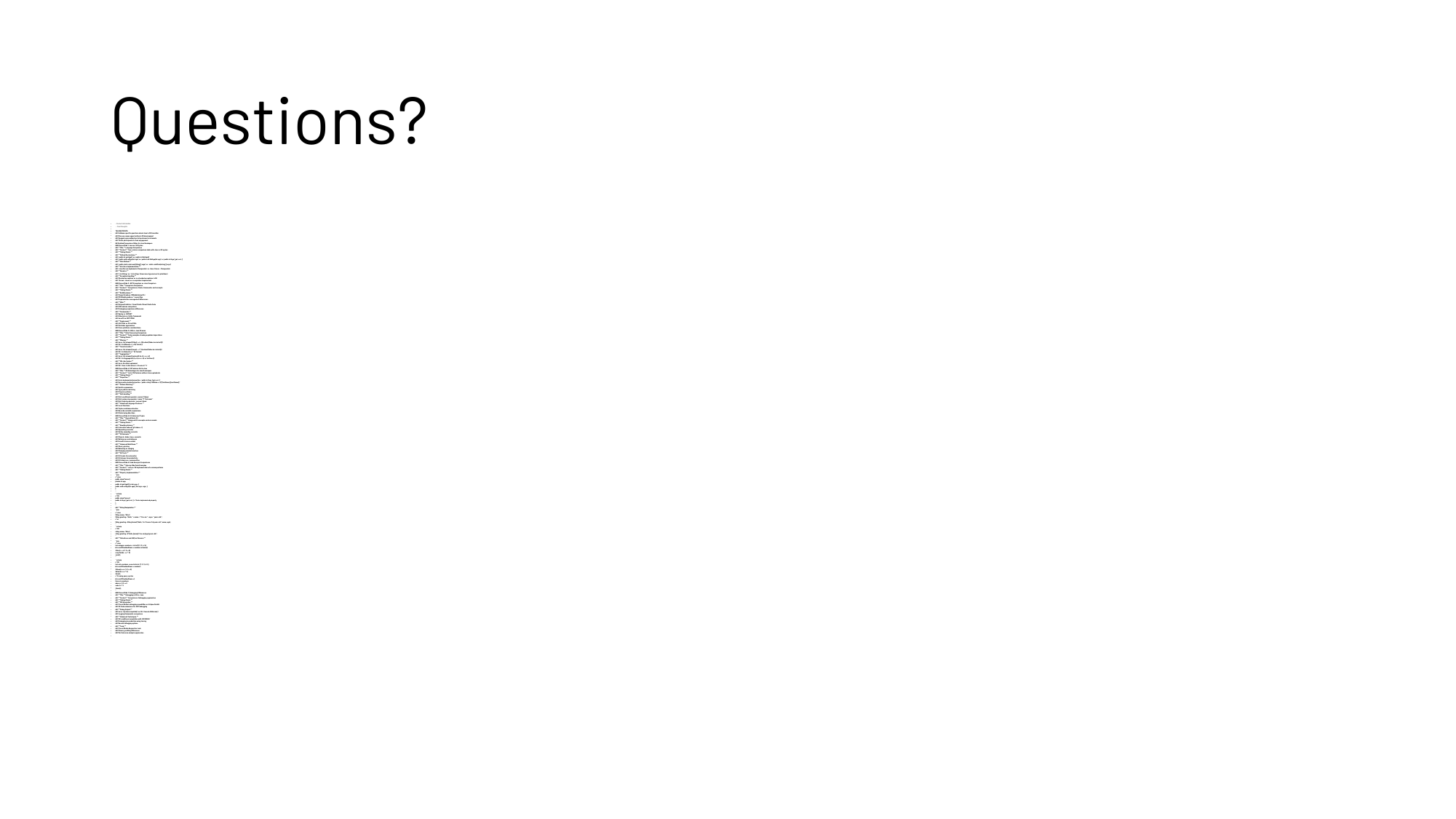

# Questions?
- Contact information
  - Final thoughts

TALKING POINTS:
â€¢ Address specific questions about Java to C# transition
â€¢ Discuss career opportunities in C# development
â€¢ Suggest personalized next steps based on interests
â€¢ Thank participants for their engagement
## Detailed Comparison Slides for Java Developers
### Bonus Slide 1: Java vs. C# Syntax
â€¢ **Title:** Language Comparison
â€¢ **Content:** Two-column comparison table with Java vs. C# syntax
â€¢ **Talking Points:**
â€¢ **Method Declarations:**
â€¢ `public int getAge()` vs. `public int GetAge()`
â€¢ `public void setAge(int age)` vs. `public void SetAge(int age)` or `public int Age { get; set; }`
â€¢ **Main Method:**
â€¢ `public static void main(String[] args)` vs. `static void Main(string[] args)`
â€¢ **Interface Implementation:**
â€¢ `class Person implements IComparable` vs. `class Person : IComparable`
â€¢ **Generics:**
â€¢ `List<String>` vs. `List<string>` (lowercase type names for primitives)
â€¢ **Exception Handling:**
â€¢ Checked exceptions vs. no checked exceptions in C#
â€¢ `throws` clause vs. no equivalent requirement
### Bonus Slide 2: .NET Ecosystem vs. Java Ecosystem
â€¢ **Title:** Ecosystem Comparison
â€¢ **Content:** Comparison of tools, frameworks and concepts
â€¢ **Talking Points:**
â€¢ **Build Systems:**
â€¢ Maven/Gradle vs. MSBuild/dotnet CLI
â€¢ POM/build.gradle vs. *.csproj files
â€¢ Dependencies management differences
â€¢ **IDEs:**
â€¢ Eclipse/IntelliJ vs. Visual Studio/Visual Studio Code
â€¢ IDE features comparison
â€¢ Debugging experience differences
â€¢ **Frameworks:**
â€¢ Spring vs. ASP.NET
â€¢ Hibernate vs. Entity Framework
â€¢ JavaFX vs. WPF/MAUI
â€¢ **Deployment:**
â€¢ JAR files vs. DLLs/EXEs
â€¢ Container approaches
â€¢ Cross-platform considerations
### Bonus Slide 3: LINQ vs. Java Streams
â€¢ **Title:** Data Processing Comparison
â€¢ **Content:** Code examples showing equivalent operations
â€¢ **Talking Points:**
â€¢ **Filtering:**
â€¢ Java: `list.stream().filter(i -> i > 10).collect(Collectors.toList())`
â€¢ C#: `list.Where(i => i > 10).ToList()`
â€¢ **Transformation:**
â€¢ Java: `list.stream().map(i -> i * 2).collect(Collectors.toList())`
â€¢ C#: `list.Select(i => i * 2).ToList()`
â€¢ **Aggregation:**
â€¢ Java: `list.stream().reduce(0, (a, b) -> a + b)`
â€¢ C#: `list.Aggregate(0, (a, b) => a + b)` or `list.Sum()`
â€¢ **SQL-like Syntax:**
â€¢ Java: No direct equivalent
â€¢ C#: `from i in list where i > 10 select i * 2`
### Bonus Slide 4: C# Features Not in Java
â€¢ **Title:** C# Advantages for Java Developers
â€¢ **Content:** List of C# features without Java equivalents
â€¢ **Talking Points:**
â€¢ **Properties:**
â€¢ Auto-implemented properties: `public int Age { get; set; }`
â€¢ Expression-bodied properties: `public string FullName => $"{FirstName} {LastName}";`
â€¢ **Pattern Matching:**
â€¢ Switch expressions
â€¢ Type pattern matching
â€¢ Property patterns
â€¢ **Null-handling:**
â€¢ Null-conditional operator: `person?.Name`
â€¢ Null-coalescing operator: `name ?? "Unknown"`
â€¢ Null-forgiving operator: `person!.Name`
â€¢ **Advanced Language Features:**
â€¢ Local functions
â€¢ Tuples and deconstruction
â€¢ Records and with-expressions
â€¢ Global using directives
### Bonus Slide 5: Git Advanced Topics
â€¢ **Title:** Beyond Basic Git
â€¢ **Content:** Advanced Git concepts and commands
â€¢ **Talking Points:**
â€¢ **Rewriting History:**
â€¢ Interactive rebase (`git rebase -i`)
â€¢ Squashing commits
â€¢ Safely amending commits
â€¢ **Git Internals:**
â€¢ Objects: blobs, trees, commits
â€¢ References and refspecs
â€¢ How Git stores content
â€¢ **Advanced Workflows:**
â€¢ Cherry-picking
â€¢ Rebasing vs. merging
â€¢ Managing remote branches
â€¢ **Git Tools:**
â€¢ Git hooks for automation
â€¢ Git aliases for productivity
â€¢ GUI clients vs. command line
### Bonus Slide 6: Code Example Comparisons
â€¢ **Title:** Side-by-Side Code Examples
â€¢ **Content:** Java vs. C# implementation of common patterns
â€¢ **Talking Points:**
â€¢ **Property Implementation:**
```java
// Java
public class Person {
private int age;
public int getAge() { return age; }
public void setAge(int age) { this.age = age; }
}
```
```csharp
// C#
public class Person {
public int Age { get; set; }  // Auto-implemented property
}
```
â€¢ **String Manipulation:**
```java
// Java
String name = "Alice";
String greeting = "Hello, " + name + "! You are " + age + " years old.";
// or
String greeting = String.format("Hello, %s! You are %d years old.", name, age);
```
```csharp
// C#
string name = "Alice";
string greeting = $"Hello, {name}! You are {age} years old.";
```
â€¢ **Collections and LINQ vs Streams:**
```java
// Java
List<Integer> numbers = List.of(1, 2, 3, 4, 5);
int sumOfDoubledEvens = numbers.stream()
.filter(n -> n % 2 == 0)
.mapToInt(n -> n * 2)
.sum();
```
```csharp
// C#
List<int> numbers = new List<int> { 1, 2, 3, 4, 5 };
int sumOfDoubledEvens = numbers
.Where(n => n % 2 == 0)
.Select(n => n * 2)
.Sum();
// Or using query syntax
int sumOfDoubledEvens = (
from n in numbers
where n % 2 == 0
select n * 2
).Sum();
```
### Bonus Slide 7: Debugging Differences
â€¢ **Title:** Debugging in C# vs. Java
â€¢ **Content:** Comparison of debugging approaches
â€¢ **Talking Points:**
â€¢ **IDE Integration:**
â€¢ Visual Studio's debugging capabilities vs. Eclipse/IntelliJ
â€¢ VS Code extensions for .NET debugging
â€¢ **Debug Output:**
â€¢ Java: `System.out.println()` vs. C#: `Console.WriteLine()`
â€¢ Logging frameworks comparison
â€¢ **Advanced Techniques:**
â€¢ C# conditional compilation with `#if DEBUG`
â€¢ Debugging in production using tracing
â€¢ Remote debugging options
â€¢ **Tools:**
â€¢ Visual Studio diagnostics tools
â€¢ Memory profiling differences
â€¢ Performance analysis approaches